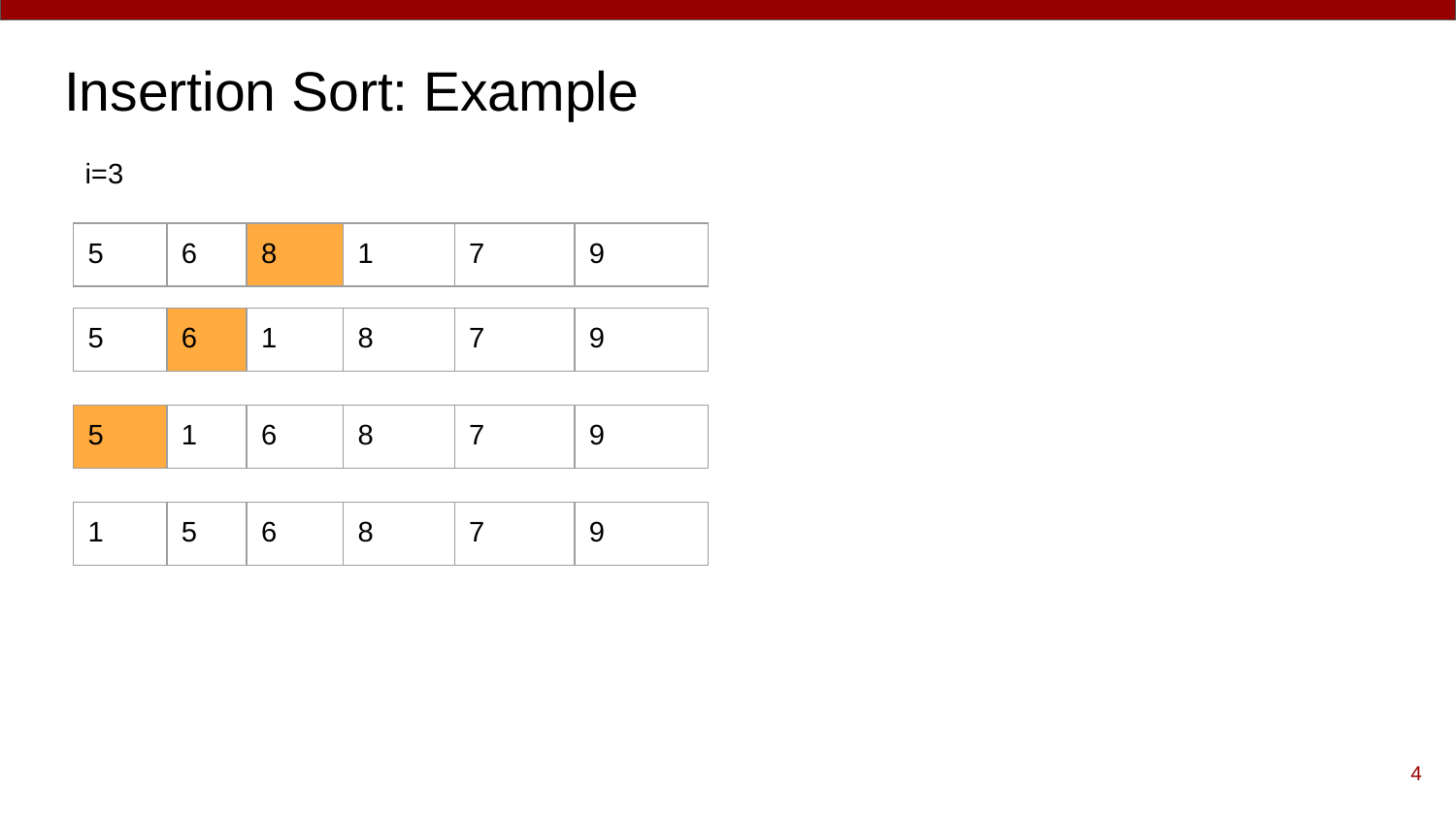

# Insertion Sort: Example
i=3
| 5 | 6 | 8 | 1 | 7 | 9 |
| --- | --- | --- | --- | --- | --- |
| 5 | 6 | 1 | 8 | 7 | 9 |
| --- | --- | --- | --- | --- | --- |
| 5 | 1 | 6 | 8 | 7 | 9 |
| --- | --- | --- | --- | --- | --- |
| 1 | 5 | 6 | 8 | 7 | 9 |
| --- | --- | --- | --- | --- | --- |
4